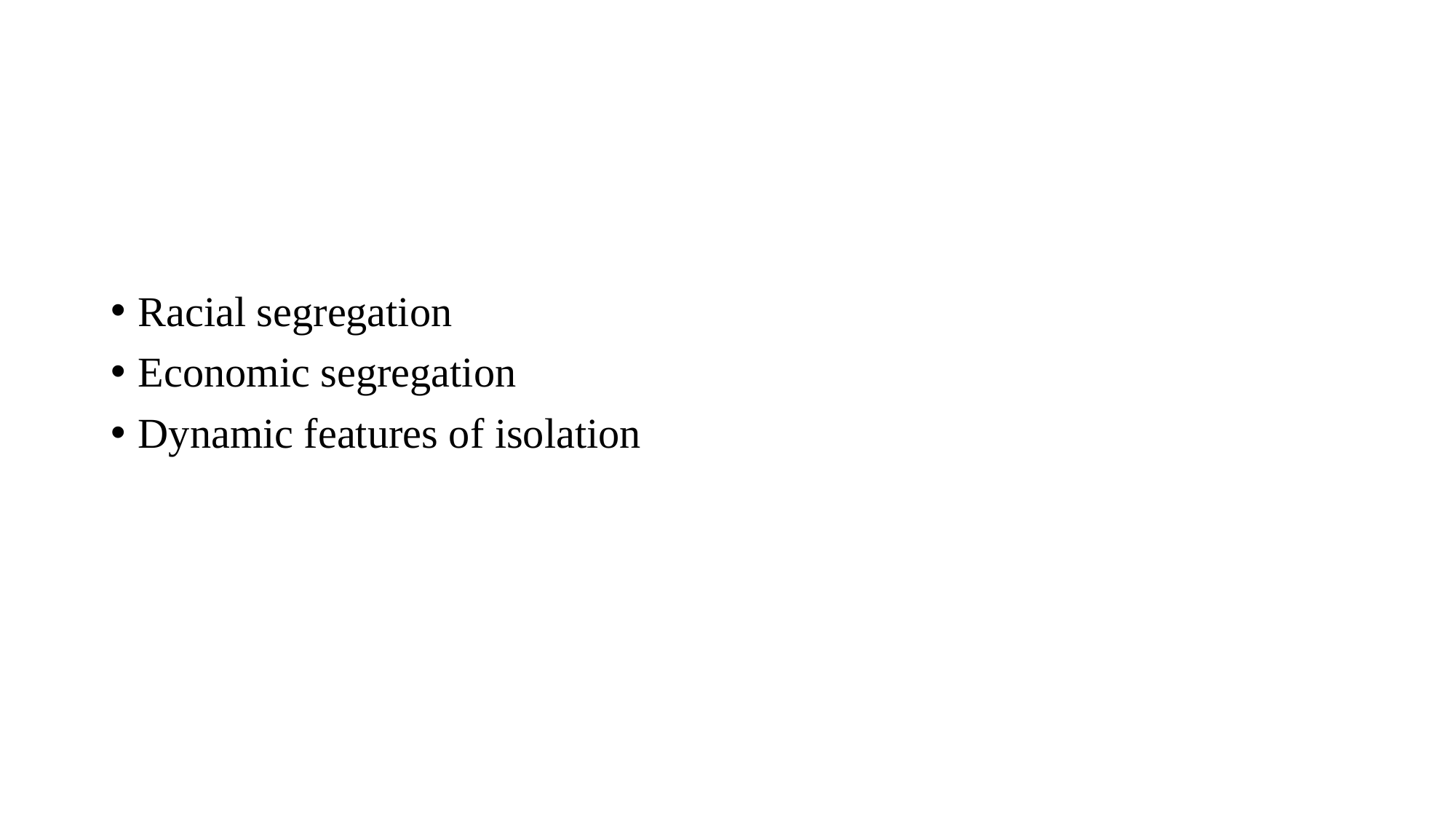

Racial segregation
Economic segregation
Dynamic features of isolation